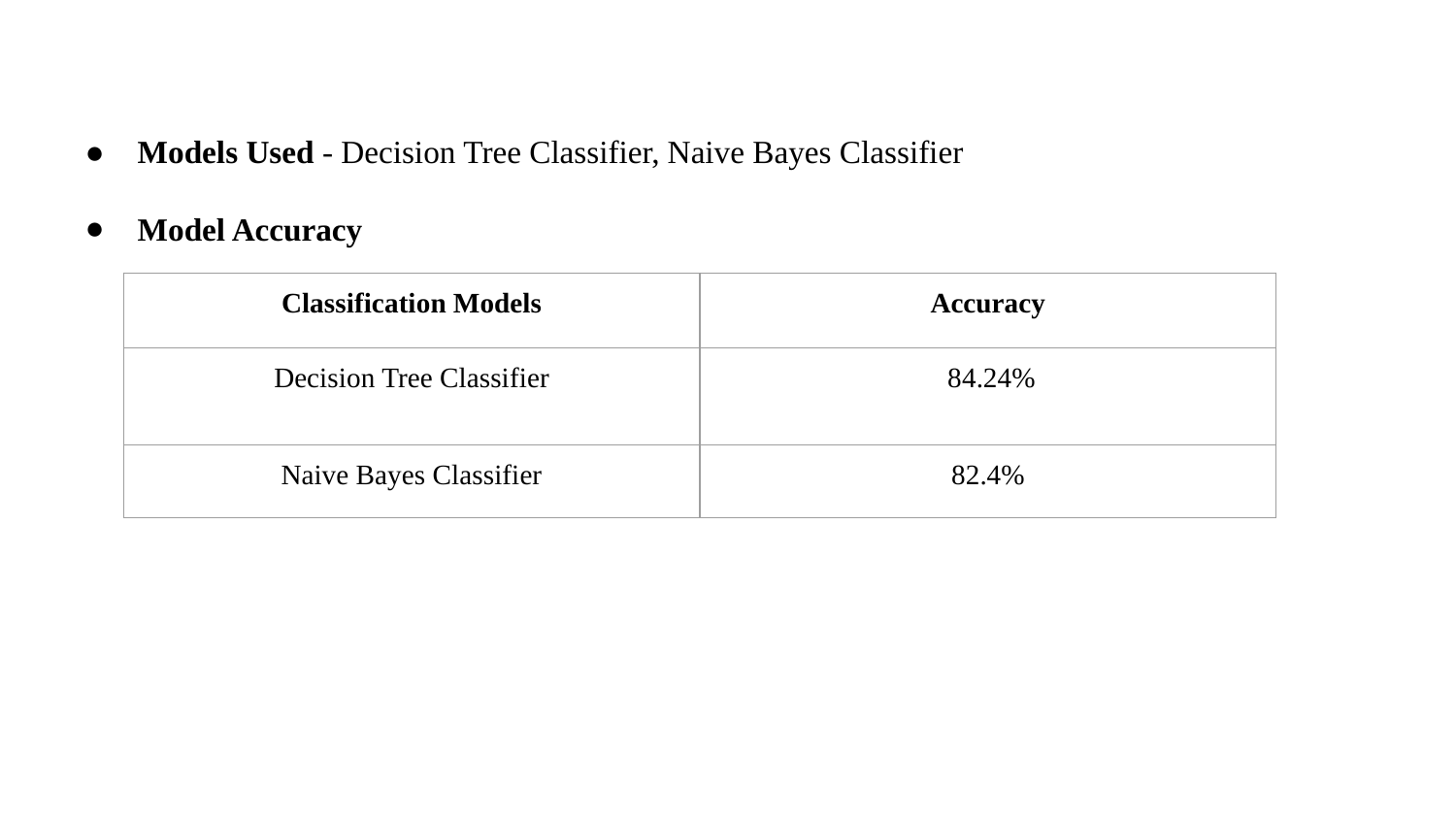

Models Used - Decision Tree Classifier, Naive Bayes Classifier

Model Accuracy

| Classification Models | Accuracy |
| --- | --- |
| Decision Tree Classifier | 84.24% |
| Naive Bayes Classifier | 82.4% |